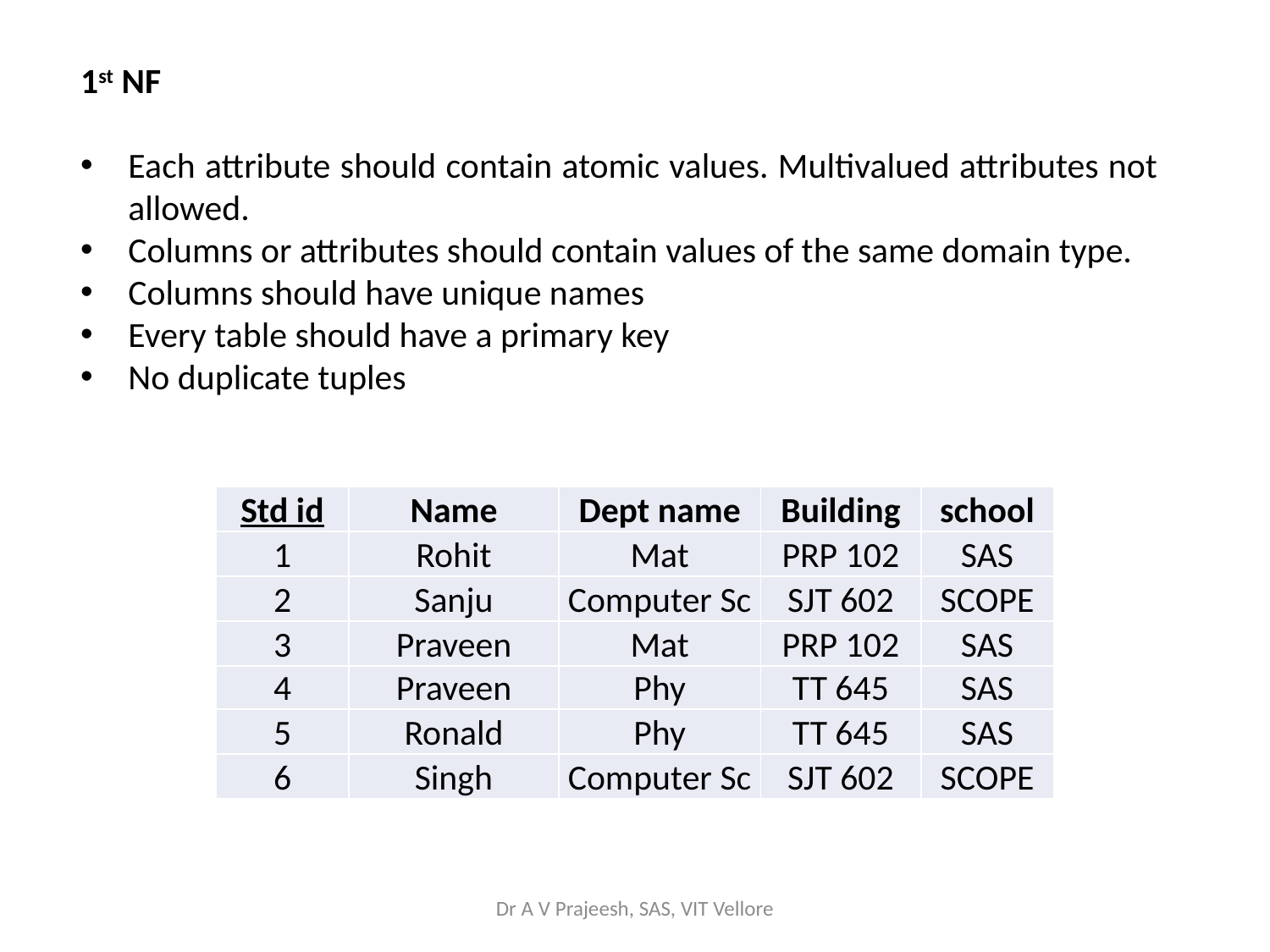

1st NF

Each attribute should contain atomic values. Multivalued attributes not allowed.
Columns or attributes should contain values of the same domain type.
Columns should have unique names
Every table should have a primary key
No duplicate tuples

| Std id | Name | Dept name | Building | school |
| --- | --- | --- | --- | --- |
| 1 | Rohit | Mat | PRP 102 | SAS |
| 2 | Sanju | Computer Sc | SJT 602 | SCOPE |
| 3 | Praveen | Mat | PRP 102 | SAS |
| 4 | Praveen | Phy | TT 645 | SAS |
| 5 | Ronald | Phy | TT 645 | SAS |
| 6 | Singh | Computer Sc | SJT 602 | SCOPE |
Dr A V Prajeesh, SAS, VIT Vellore